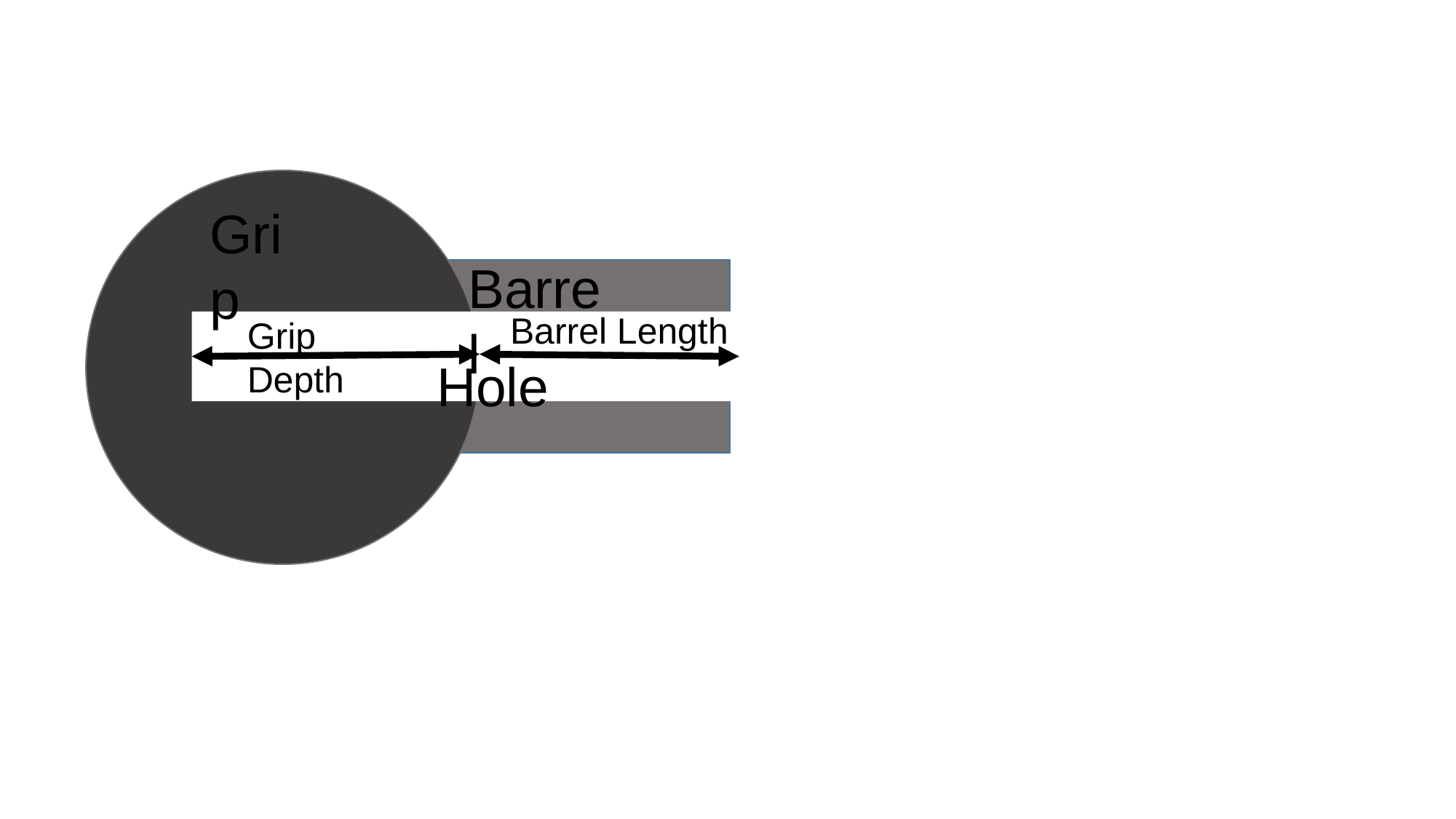

Grip
Barrel

Barrel Length

Grip Depth

Hole